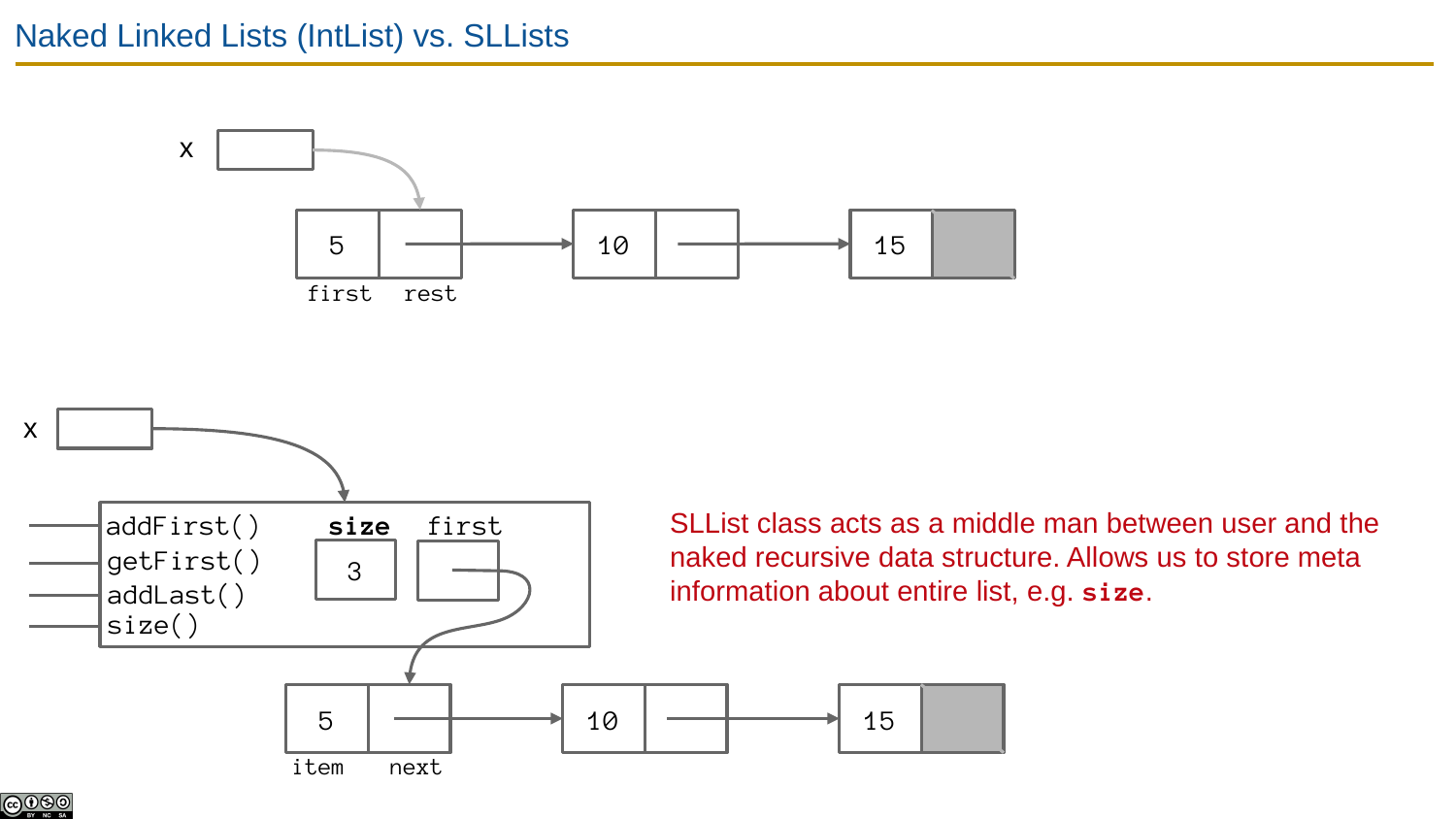

# Naked Linked Lists (IntList) vs. SLLists
x

5

10

15

first
 rest
x

SLList class acts as a middle man between user and the naked recursive data structure. Allows us to store meta information about entire list, e.g. size.
size
first
addFirst()

getFirst()
3

addLast()
size()
5

10

15

item
 next